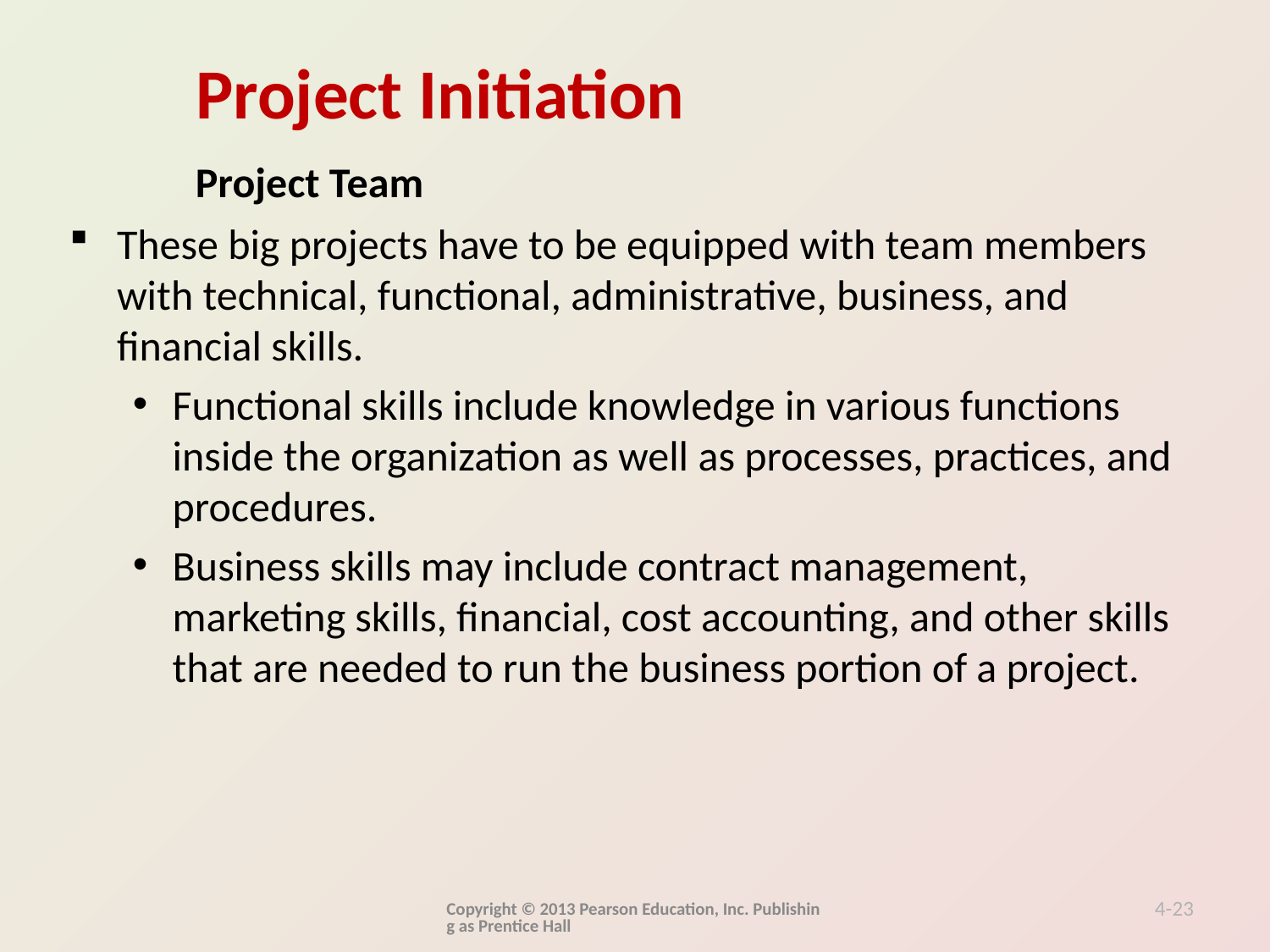

Project Team
These big projects have to be equipped with team members with technical, functional, administrative, business, and financial skills.
Functional skills include knowledge in various functions inside the organization as well as processes, practices, and procedures.
Business skills may include contract management, marketing skills, financial, cost accounting, and other skills that are needed to run the business portion of a project.

Copyright © 2013 Pearson Education, Inc. Publishing as Prentice Hall
4-23